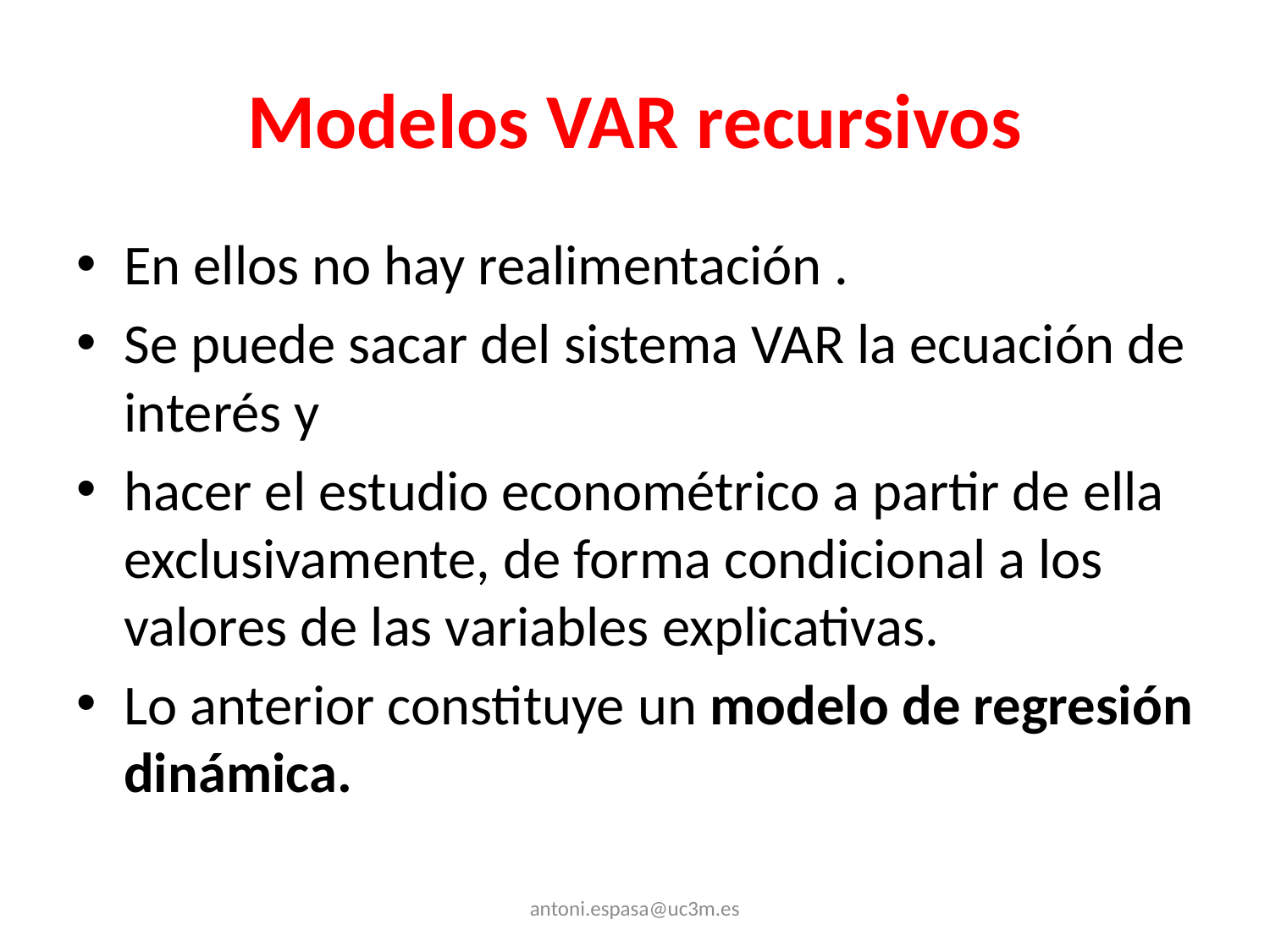

# Modelos VAR recursivos
En ellos no hay realimentación .
Se puede sacar del sistema VAR la ecuación de interés y
hacer el estudio econométrico a partir de ella exclusivamente, de forma condicional a los valores de las variables explicativas.
Lo anterior constituye un modelo de regresión dinámica.
antoni.espasa@uc3m.es